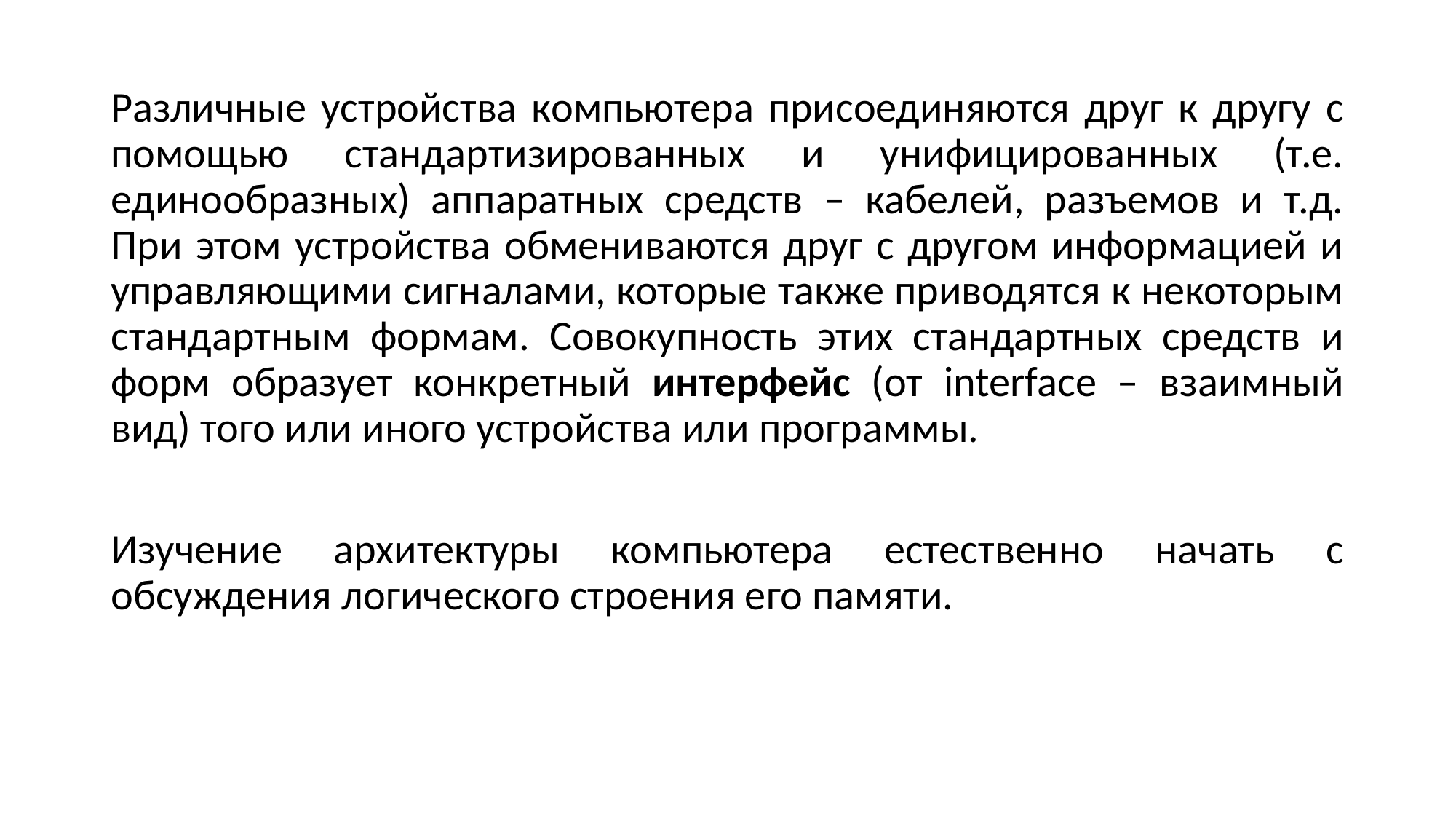

Различные устройства компьютера присоединяются друг к другу с помощью стандартизированных и унифицированных (т.е. единообразных) аппаратных средств – кабелей, разъемов и т.д. При этом устройства обмениваются друг с другом информацией и управляющими сигналами, которые также приводятся к некоторым стандартным формам. Совокупность этих стандартных средств и форм образует конкретный интерфейс (от interface – взаимный вид) того или иного устройства или программы.

Изучение архитектуры компьютера естественно начать с обсуждения логического строения его памяти.